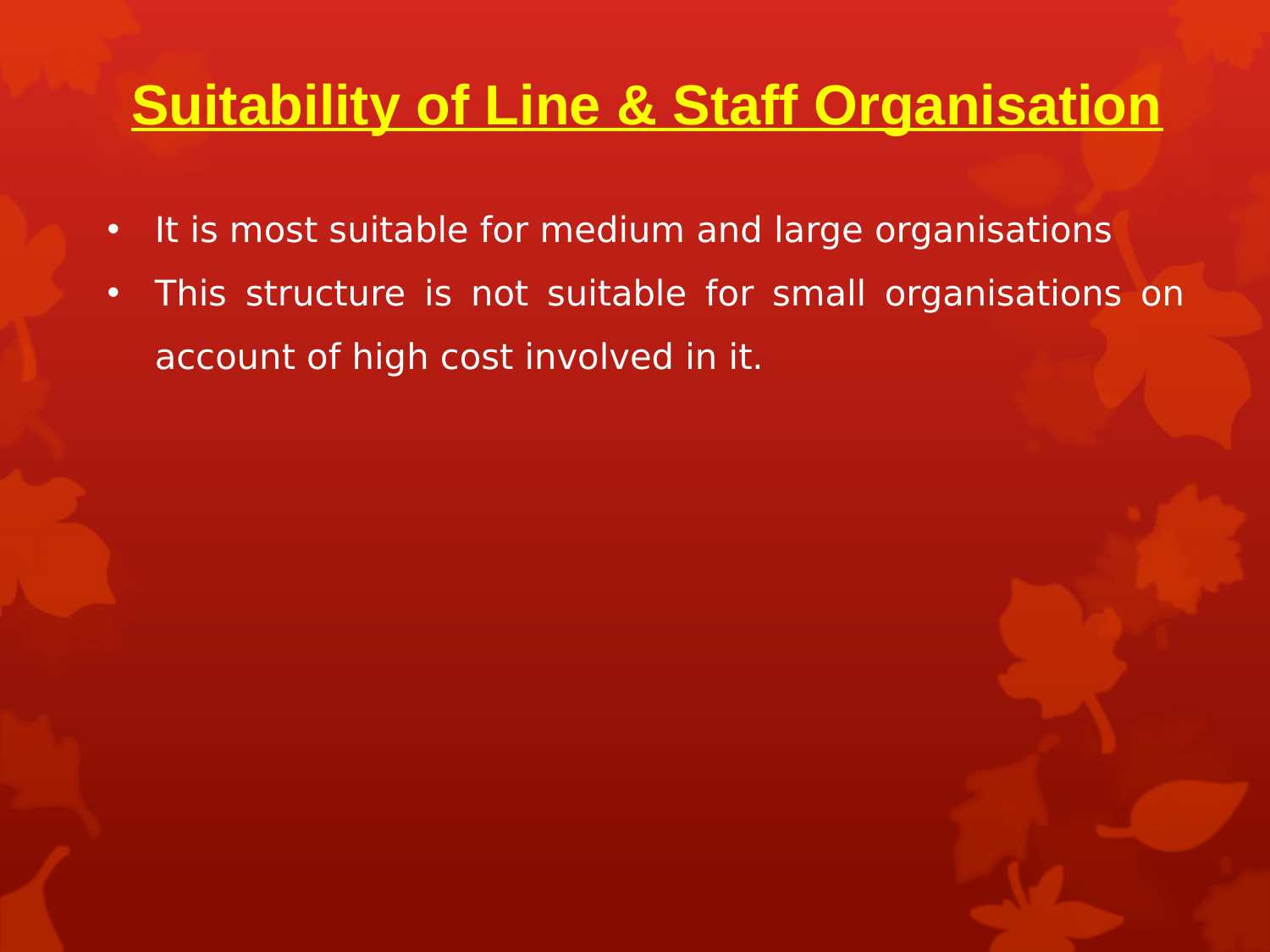

Suitability of Line & Staff Organisation
It is most suitable for medium and large organisations
This structure is not suitable for small organisations on account of high cost involved in it.